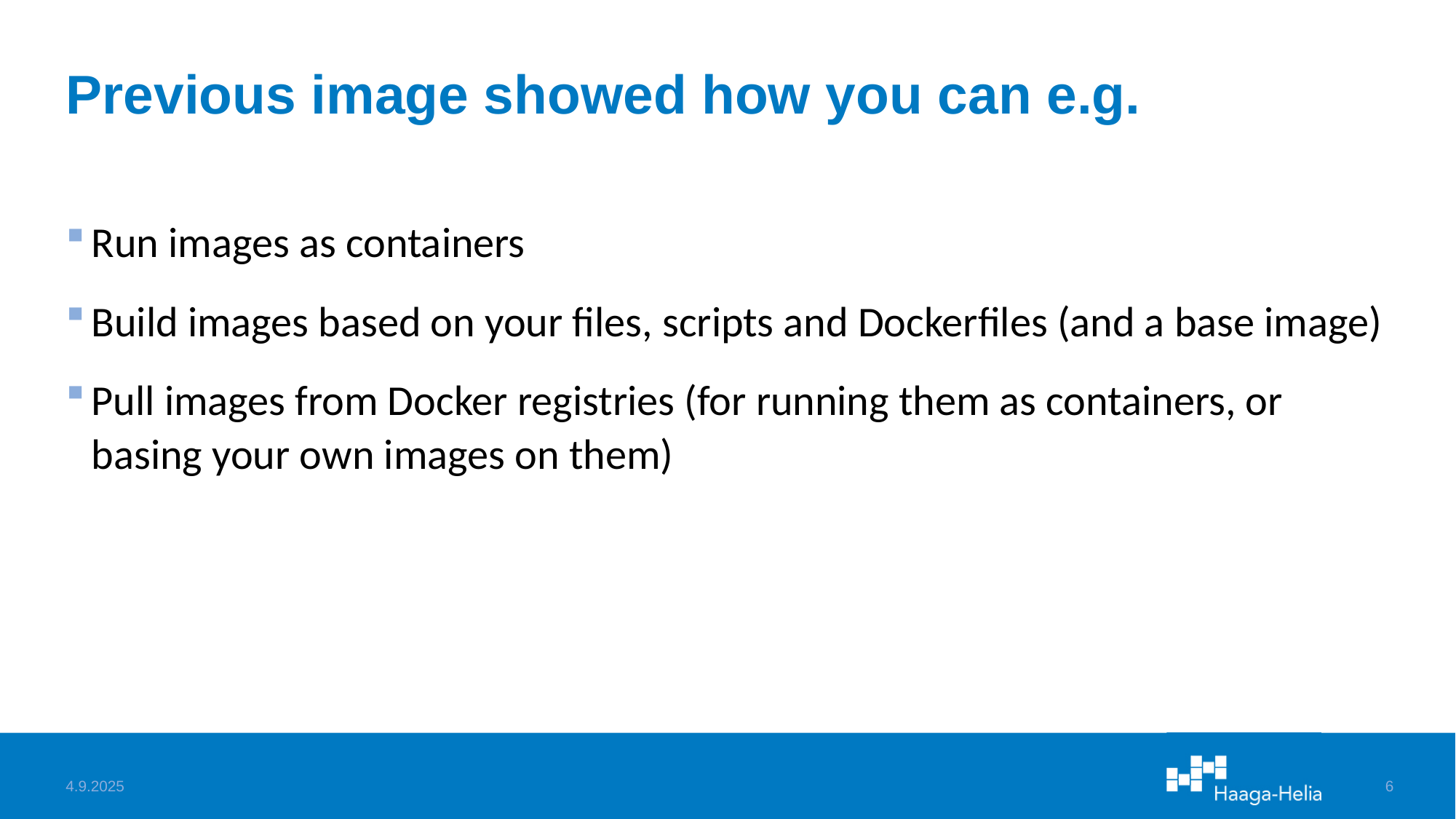

# Previous image showed how you can e.g.
Run images as containers
Build images based on your files, scripts and Dockerfiles (and a base image)
Pull images from Docker registries (for running them as containers, or basing your own images on them)
4.9.2025

6